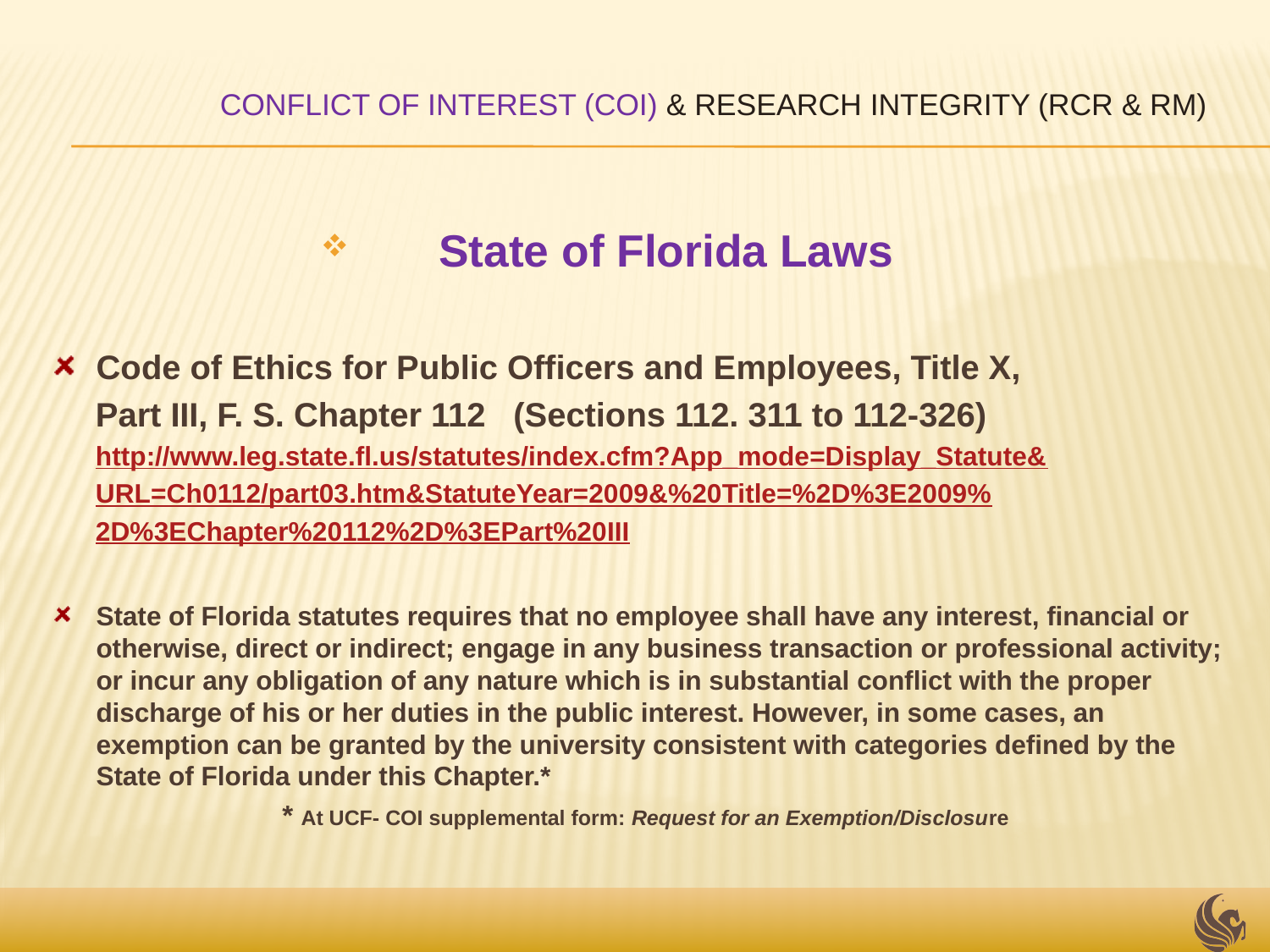

# Conflict of Interest (COI) & Research Integrity (RCR & RM)
State of Florida Laws

Code of Ethics for Public Officers and Employees, Title X,
Part III, F. S. Chapter 112   (Sections 112. 311 to 112-326)
http://www.leg.state.fl.us/statutes/index.cfm?App_mode=Display_Statute&
URL=Ch0112/part03.htm&StatuteYear=2009&%20Title=%2D%3E2009%
2D%3EChapter%20112%2D%3EPart%20III

State of Florida statutes requires that no employee shall have any interest, financial or otherwise, direct or indirect; engage in any business transaction or professional activity; or incur any obligation of any nature which is in substantial conflict with the proper discharge of his or her duties in the public interest. However, in some cases, an exemption can be granted by the university consistent with categories defined by the State of Florida under this Chapter.*
* At UCF- COI supplemental form: Request for an Exemption/Disclosure

5